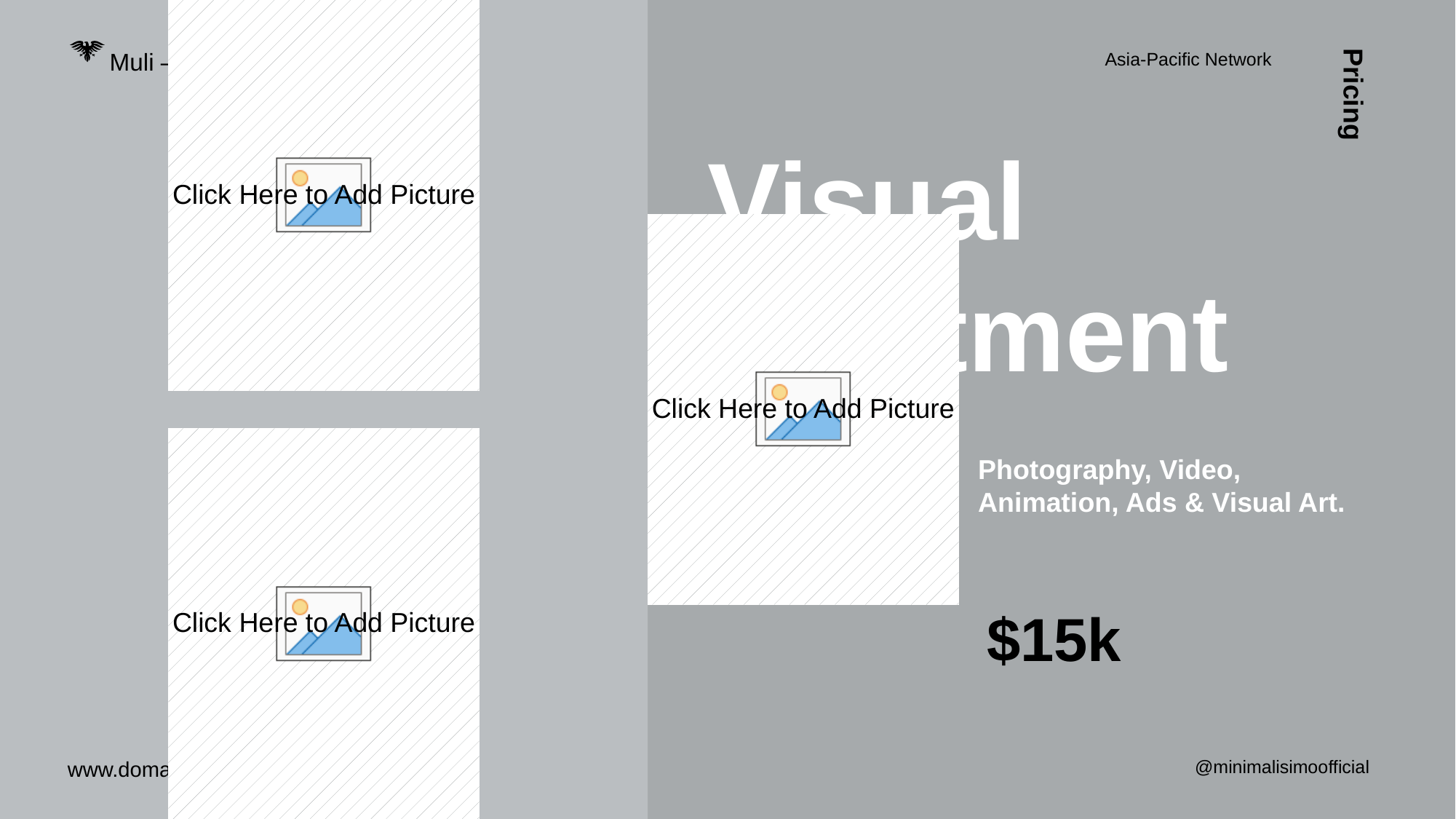

Muli —
Asia-Pacific Network

Visual
Treatment
*

Pricing

Photography, Video,
Animation, Ads & Visual Art.
$15k
www.domain.com
@minimalisimoofficial